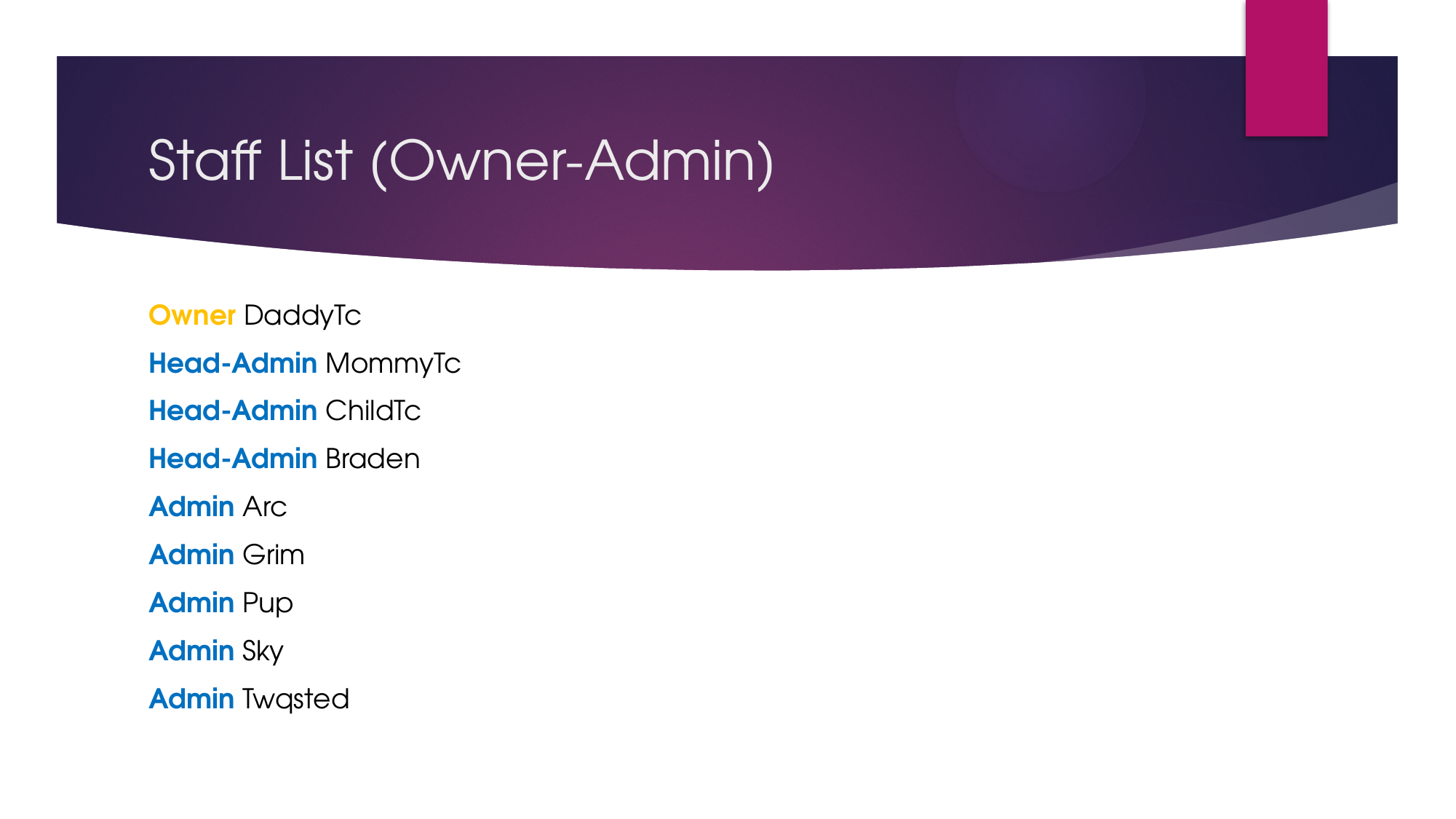

# Staff List (Owner-Admin)
Owner DaddyTc
Head-Admin MommyTc
Head-Admin ChildTc
Head-Admin Braden
Admin Arc
Admin Grim
Admin Pup
Admin Sky
Admin Twqsted